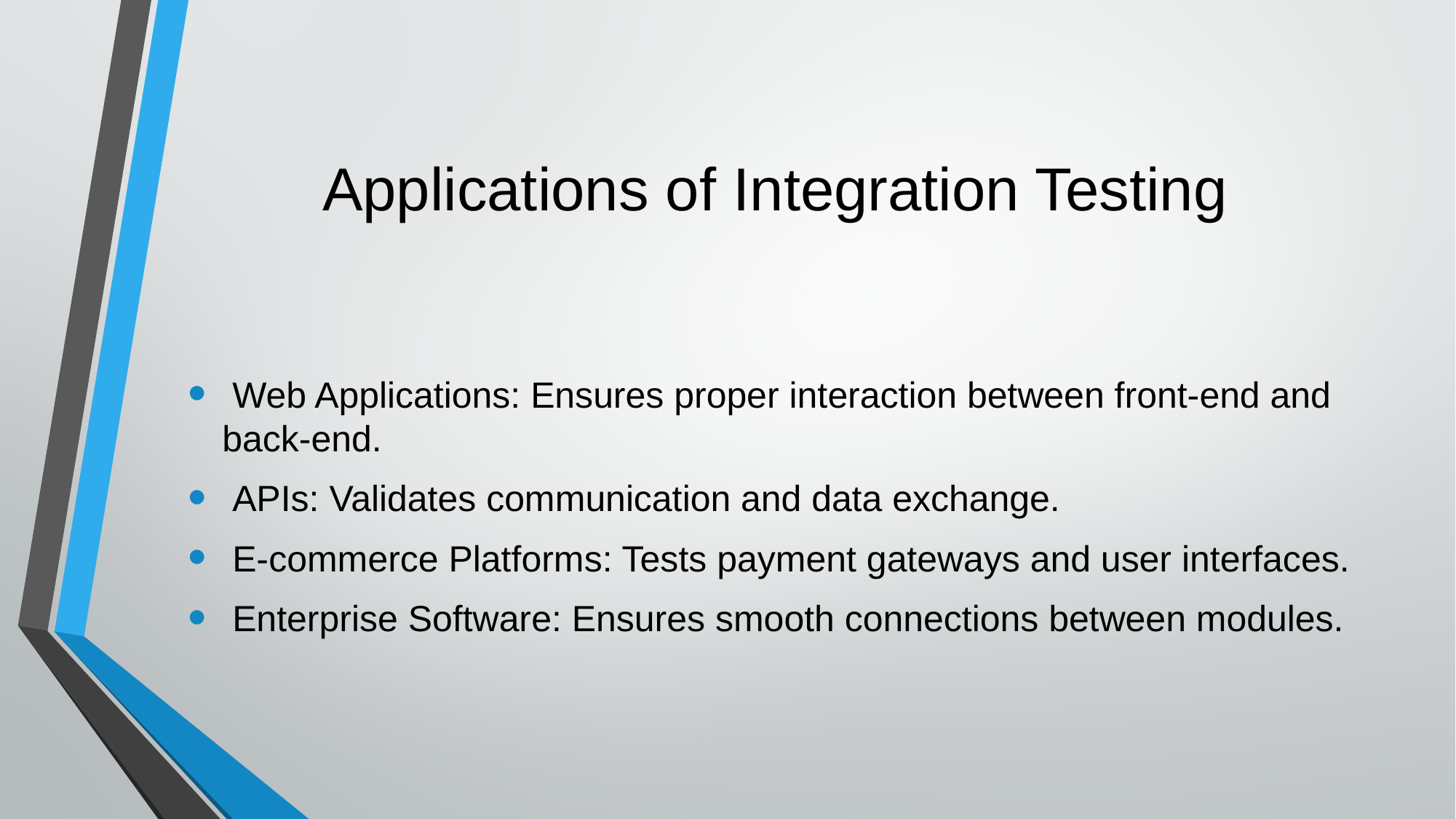

# Applications of Integration Testing
 Web Applications: Ensures proper interaction between front-end and back-end.
 APIs: Validates communication and data exchange.
 E-commerce Platforms: Tests payment gateways and user interfaces.
 Enterprise Software: Ensures smooth connections between modules.